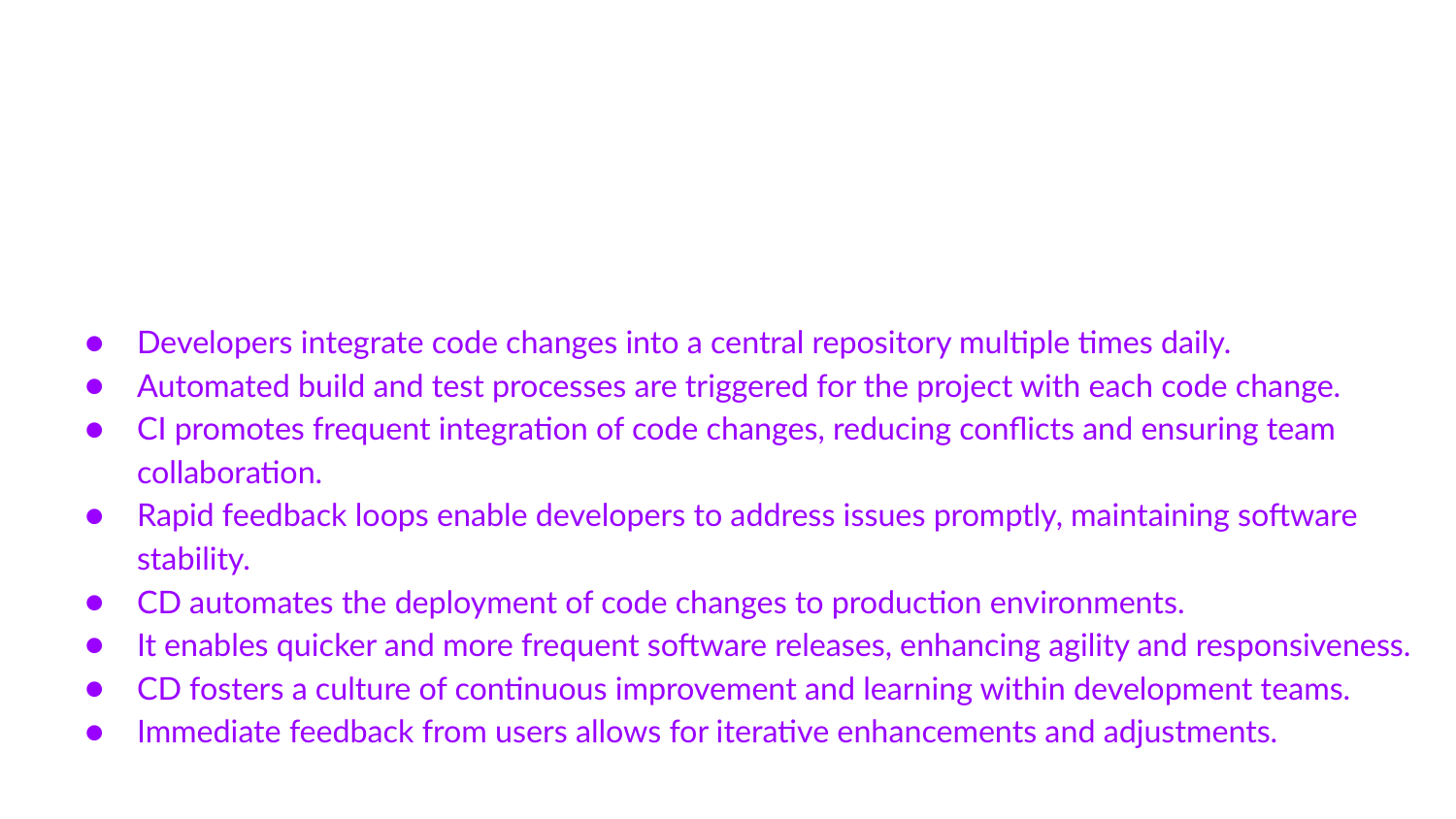

Developers integrate code changes into a central repository multiple times daily.
Automated build and test processes are triggered for the project with each code change.
CI promotes frequent integration of code changes, reducing conflicts and ensuring team collaboration.
Rapid feedback loops enable developers to address issues promptly, maintaining software stability.
CD automates the deployment of code changes to production environments.
It enables quicker and more frequent software releases, enhancing agility and responsiveness.
CD fosters a culture of continuous improvement and learning within development teams.
Immediate feedback from users allows for iterative enhancements and adjustments.